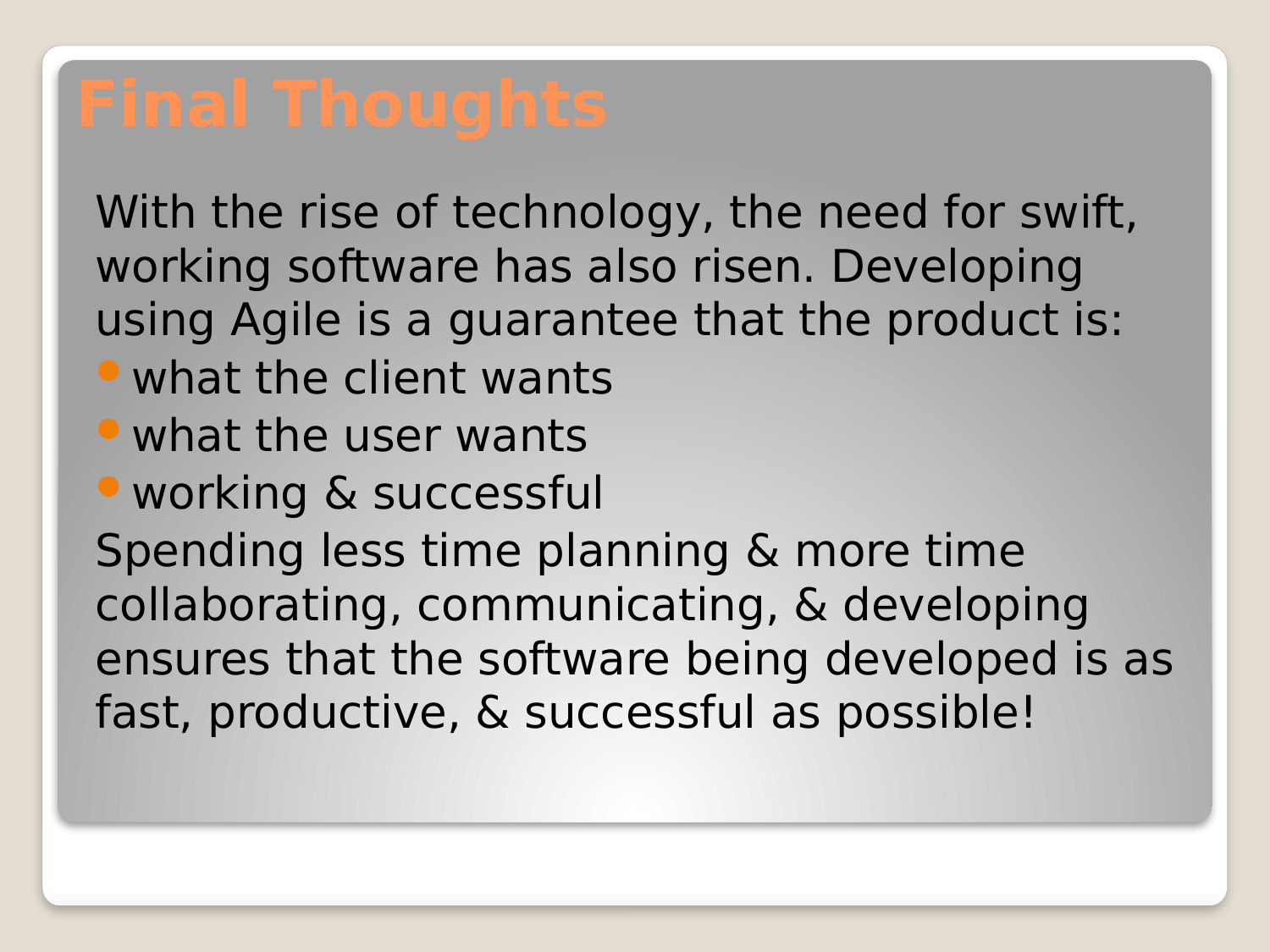

# Final Thoughts
With the rise of technology, the need for swift, working software has also risen. Developing using Agile is a guarantee that the product is:
what the client wants
what the user wants
working & successful
Spending less time planning & more time collaborating, communicating, & developing ensures that the software being developed is as fast, productive, & successful as possible!